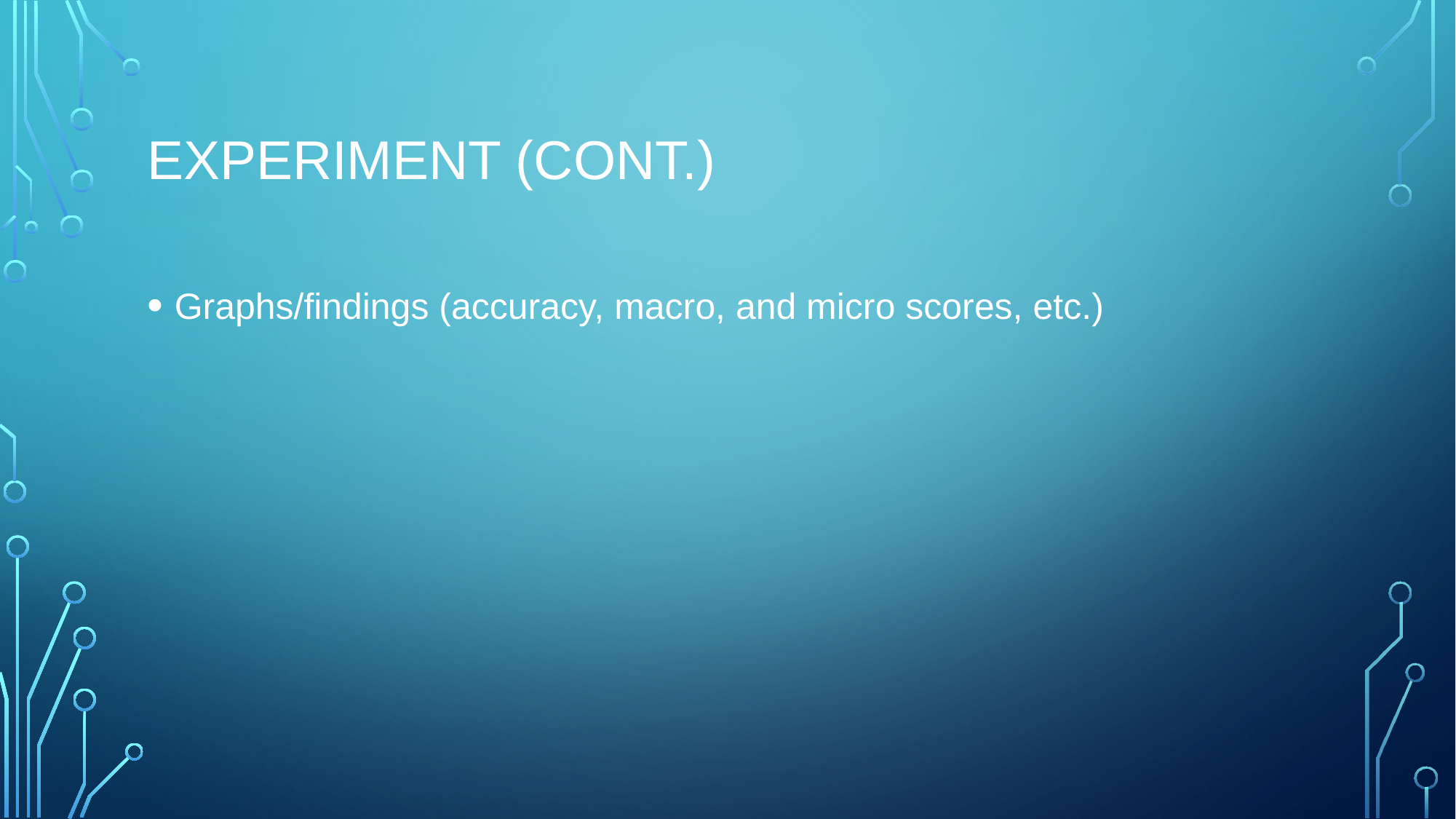

# Experiment (cont.)
Graphs/findings (accuracy, macro, and micro scores, etc.)